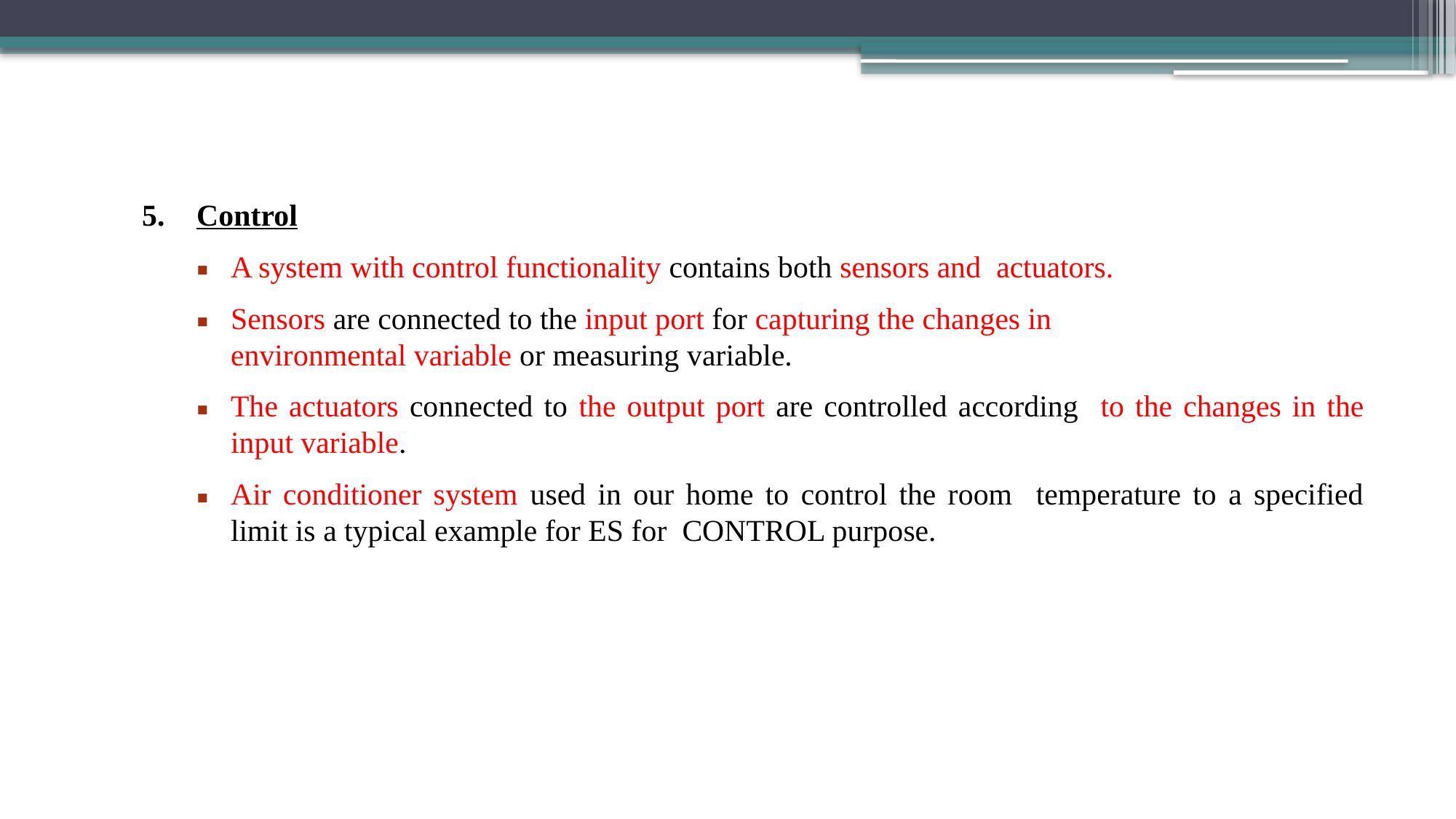

Control
A system with control functionality contains both sensors and  actuators.
Sensors are connected to the input port for capturing the changes in
environmental variable or measuring variable.
The actuators connected to the output port are controlled according  to the changes in the input variable.
Air conditioner system used in our home to control the room  temperature to a specified limit is a typical example for ES for  CONTROL purpose.